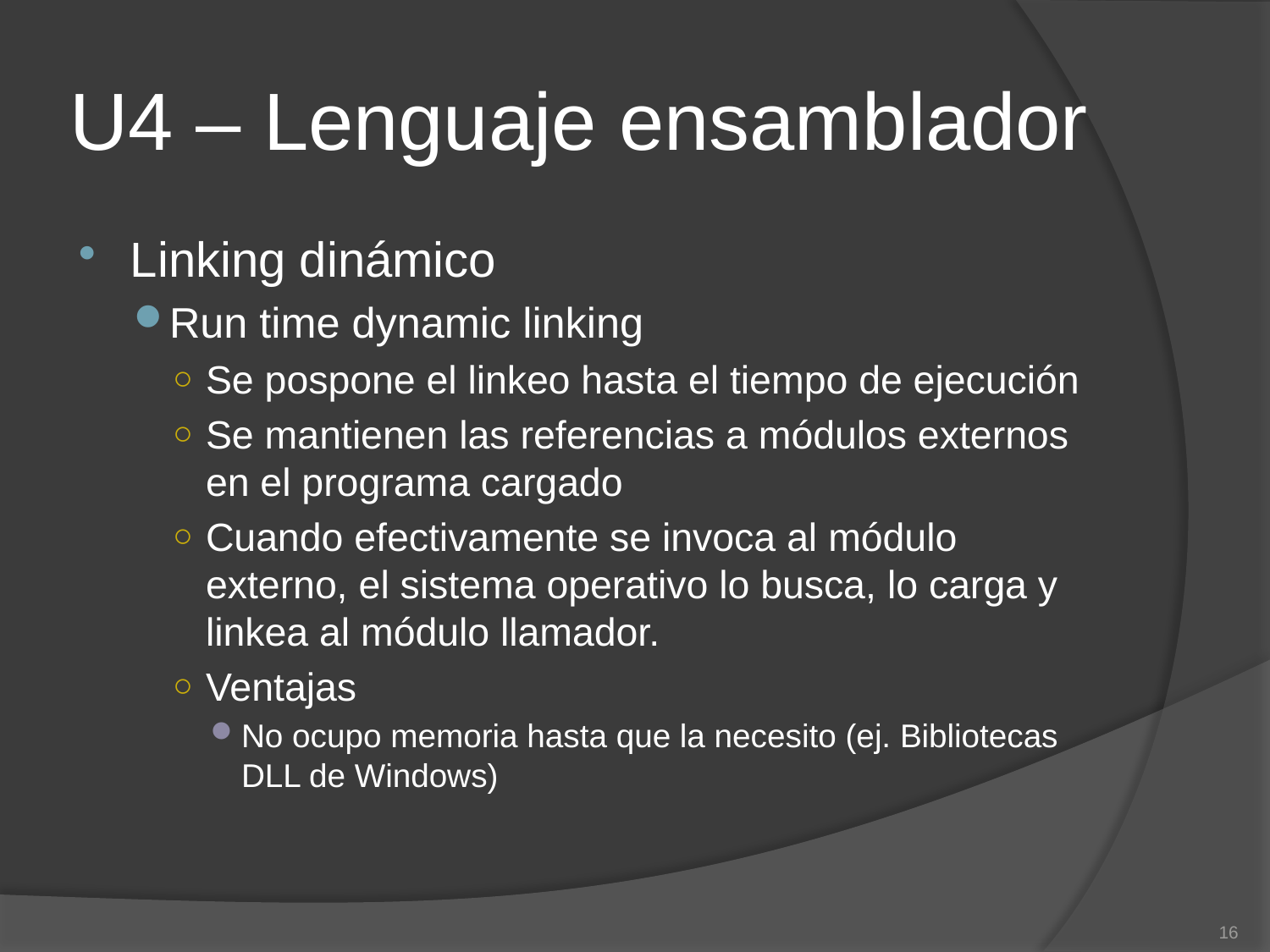

# U4 – Lenguaje ensamblador
Linking dinámico
Run time dynamic linking
Se pospone el linkeo hasta el tiempo de ejecución
Se mantienen las referencias a módulos externos en el programa cargado
Cuando efectivamente se invoca al módulo externo, el sistema operativo lo busca, lo carga y linkea al módulo llamador.
Ventajas
No ocupo memoria hasta que la necesito (ej. Bibliotecas DLL de Windows)

16